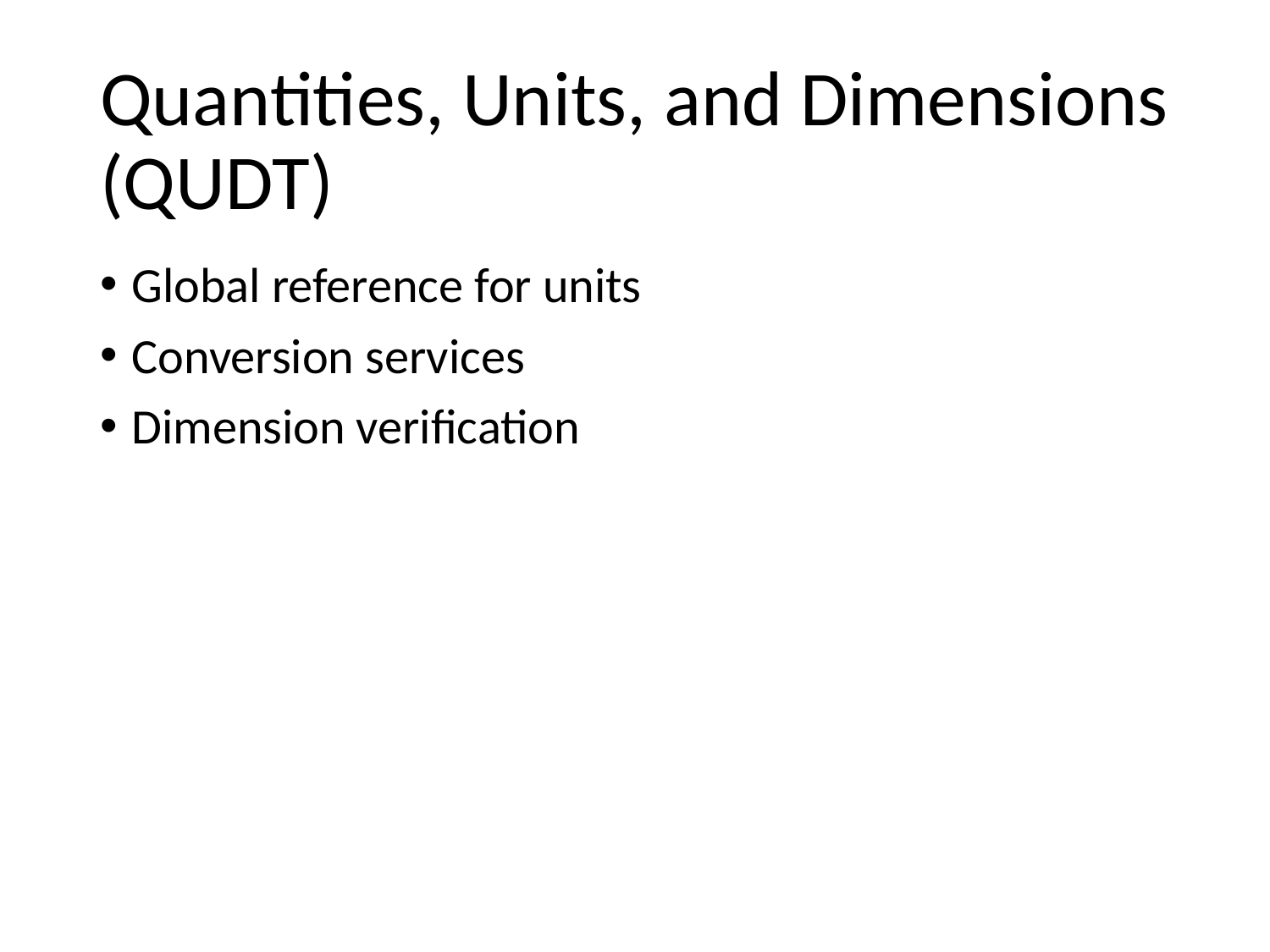

# Quantities, Units, and Dimensions (QUDT)
Global reference for units
Conversion services
Dimension verification